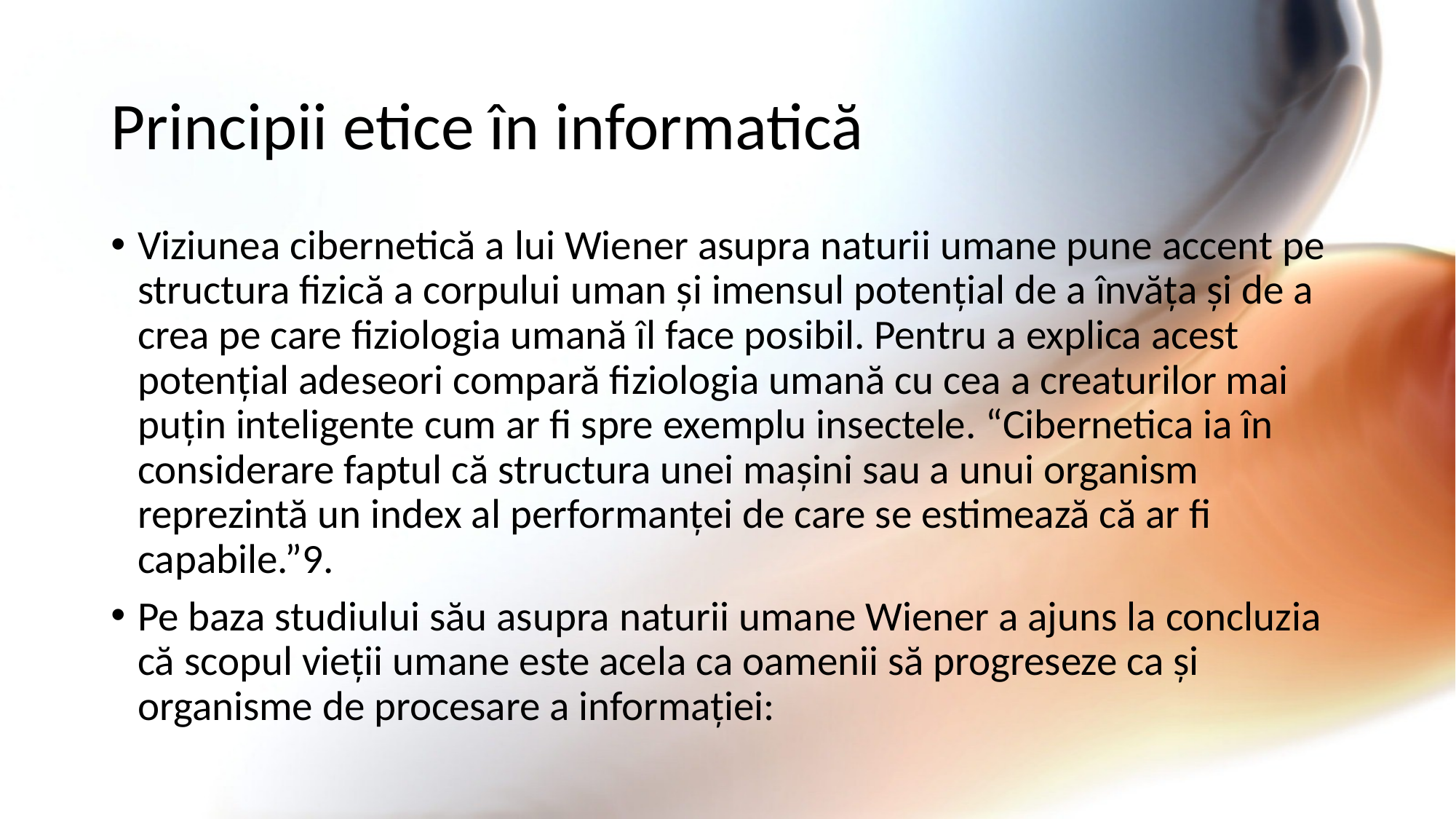

# Principii etice în informatică
Viziunea cibernetică a lui Wiener asupra naturii umane pune accent pe structura fizică a corpului uman și imensul potențial de a învăța și de a crea pe care fiziologia umană îl face posibil. Pentru a explica acest potențial adeseori compară fiziologia umană cu cea a creaturilor mai puțin inteligente cum ar fi spre exemplu insectele. “Cibernetica ia în considerare faptul că structura unei mașini sau a unui organism reprezintă un index al performanței de care se estimează că ar fi capabile.”9.
Pe baza studiului său asupra naturii umane Wiener a ajuns la concluzia că scopul vieții umane este acela ca oamenii să progreseze ca și organisme de procesare a informației: